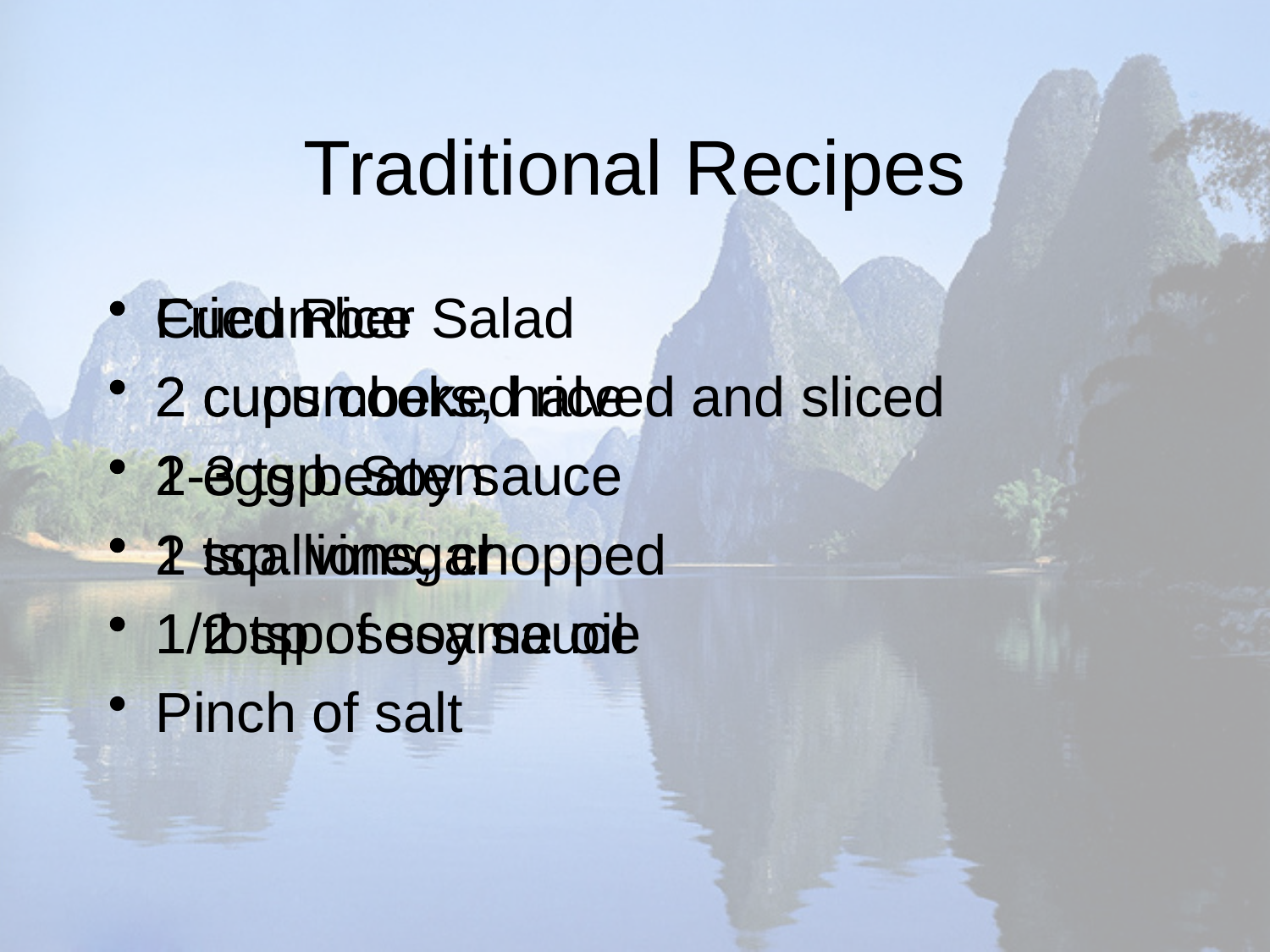

# Traditional Recipes
Fried Rice
2 cups cooked rice
1 egg beaten
2 scallions, chopped
1 tbsp of soy sauce

Cucumber Salad
2 cucumbers, halved and sliced
2-3 tsp. Soy sauce
1 tsp. vinegar
1/2 tsp. sesame oil
Pinch of salt